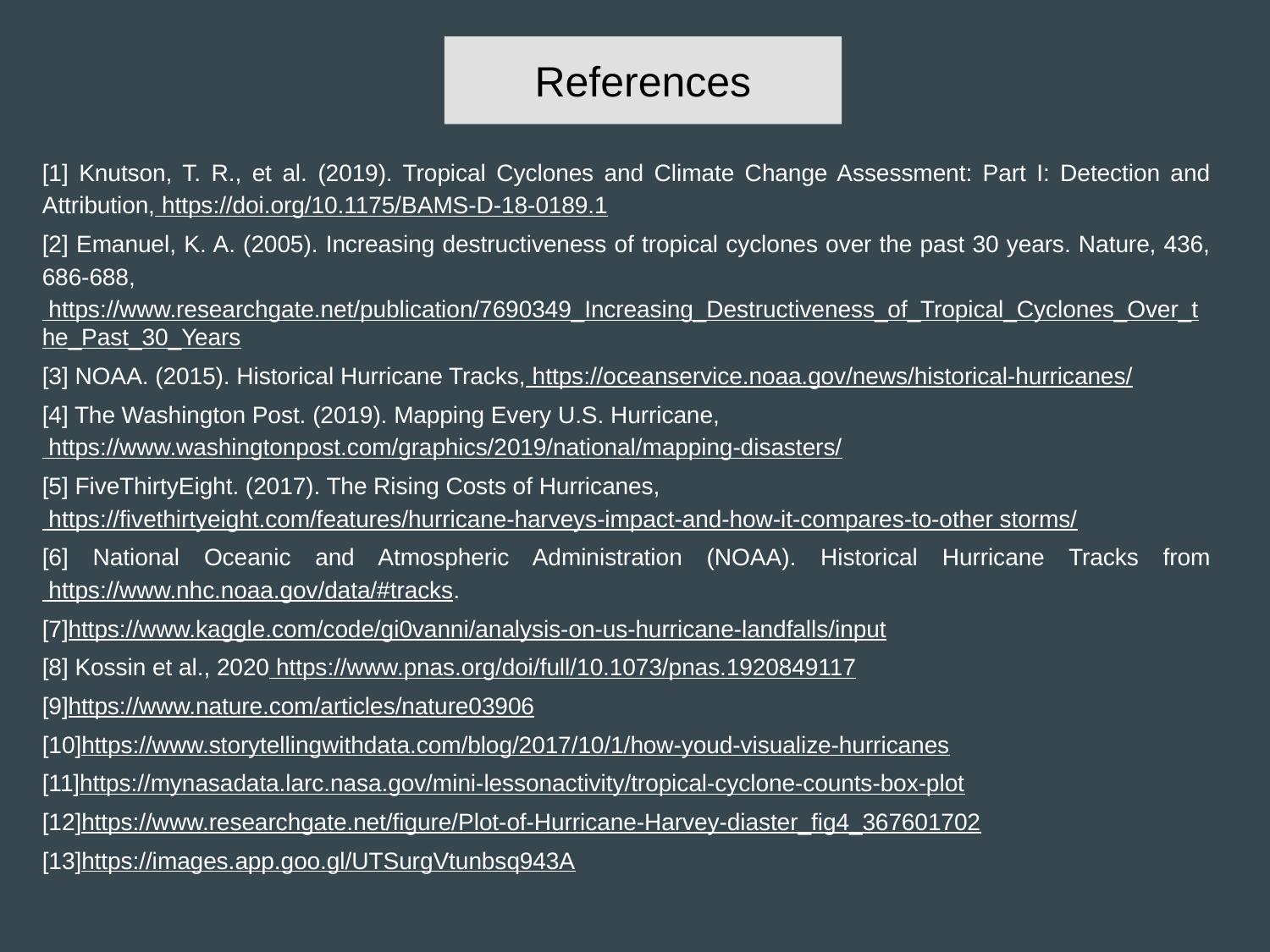

# References
[1] Knutson, T. R., et al. (2019). Tropical Cyclones and Climate Change Assessment: Part I: Detection and Attribution, https://doi.org/10.1175/BAMS-D-18-0189.1
[2] Emanuel, K. A. (2005). Increasing destructiveness of tropical cyclones over the past 30 years. Nature, 436, 686-688, https://www.researchgate.net/publication/7690349_Increasing_Destructiveness_of_Tropical_Cyclones_Over_the_Past_30_Years
[3] NOAA. (2015). Historical Hurricane Tracks, https://oceanservice.noaa.gov/news/historical-hurricanes/
[4] The Washington Post. (2019). Mapping Every U.S. Hurricane, https://www.washingtonpost.com/graphics/2019/national/mapping-disasters/
[5] FiveThirtyEight. (2017). The Rising Costs of Hurricanes, https://fivethirtyeight.com/features/hurricane-harveys-impact-and-how-it-compares-to-other storms/
[6] National Oceanic and Atmospheric Administration (NOAA). Historical Hurricane Tracks from https://www.nhc.noaa.gov/data/#tracks.
[7]https://www.kaggle.com/code/gi0vanni/analysis-on-us-hurricane-landfalls/input
[8] Kossin et al., 2020 https://www.pnas.org/doi/full/10.1073/pnas.1920849117
[9]https://www.nature.com/articles/nature03906
[10]https://www.storytellingwithdata.com/blog/2017/10/1/how-youd-visualize-hurricanes
[11]https://mynasadata.larc.nasa.gov/mini-lessonactivity/tropical-cyclone-counts-box-plot
[12]https://www.researchgate.net/figure/Plot-of-Hurricane-Harvey-diaster_fig4_367601702
[13]https://images.app.goo.gl/UTSurgVtunbsq943A